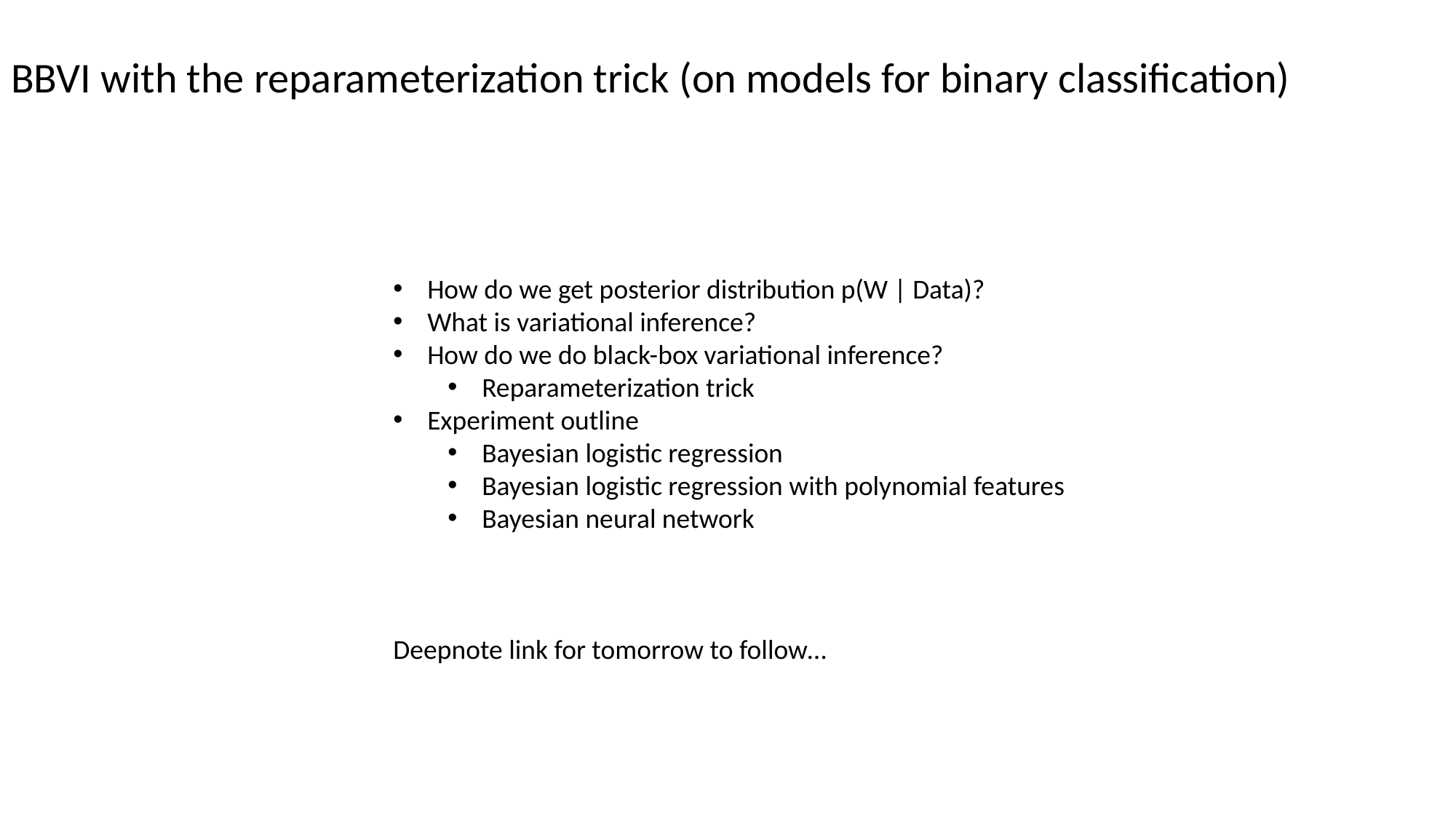

# BBVI with the reparameterization trick (on models for binary classification)
How do we get posterior distribution p(W | Data)?
What is variational inference?
How do we do black-box variational inference?
Reparameterization trick
Experiment outline
Bayesian logistic regression
Bayesian logistic regression with polynomial features
Bayesian neural network

Deepnote link for tomorrow to follow…